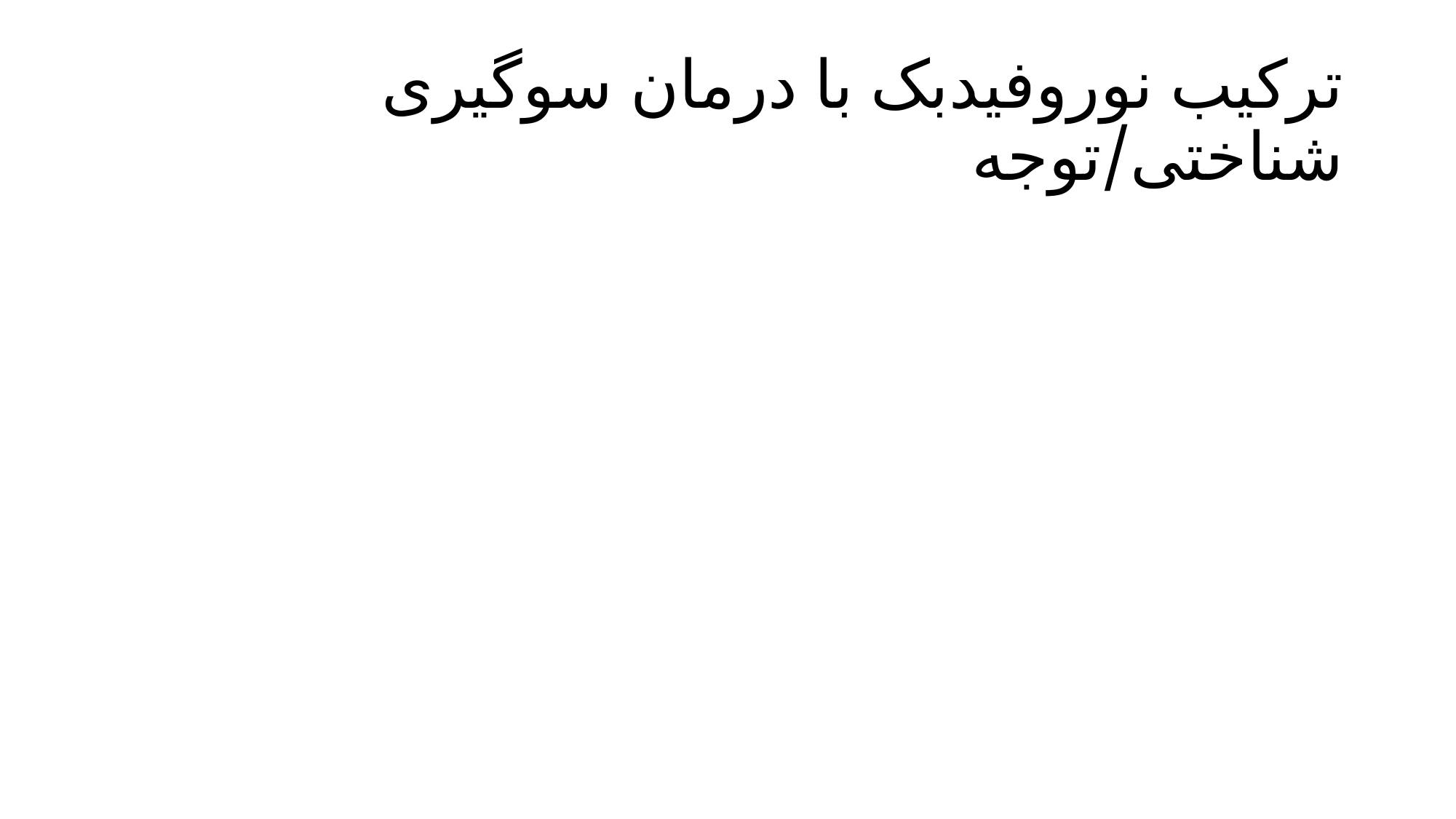

# ترکیب نوروفیدبک با درمان سوگیری شناختی/توجه